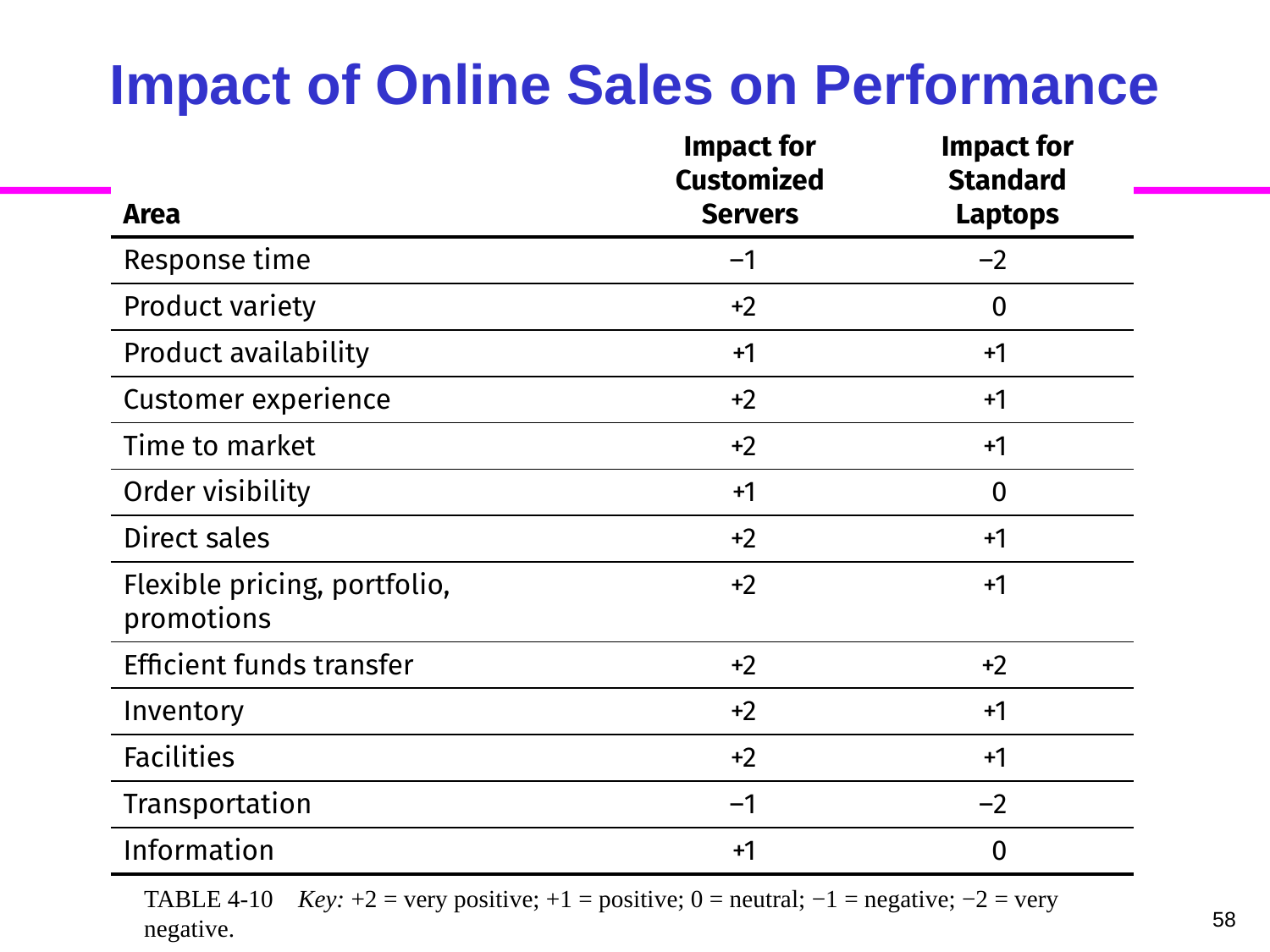

# Impact of Online Sales on Performance
| Area | Impact for Customized Servers | Impact for Standard Laptops |
| --- | --- | --- |
| Response time | –1 | –2 |
| Product variety | +2 | 0 |
| Product availability | +1 | +1 |
| Customer experience | +2 | +1 |
| Time to market | +2 | +1 |
| Order visibility | +1 | 0 |
| Direct sales | +2 | +1 |
| Flexible pricing, portfolio, promotions | +2 | +1 |
| Efficient funds transfer | +2 | +2 |
| Inventory | +2 | +1 |
| Facilities | +2 | +1 |
| Transportation | –1 | –2 |
| Information | +1 | 0 |
TABLE 4-10    Key: +2 = very positive; +1 = positive; 0 = neutral; −1 = negative; −2 = very negative.
58